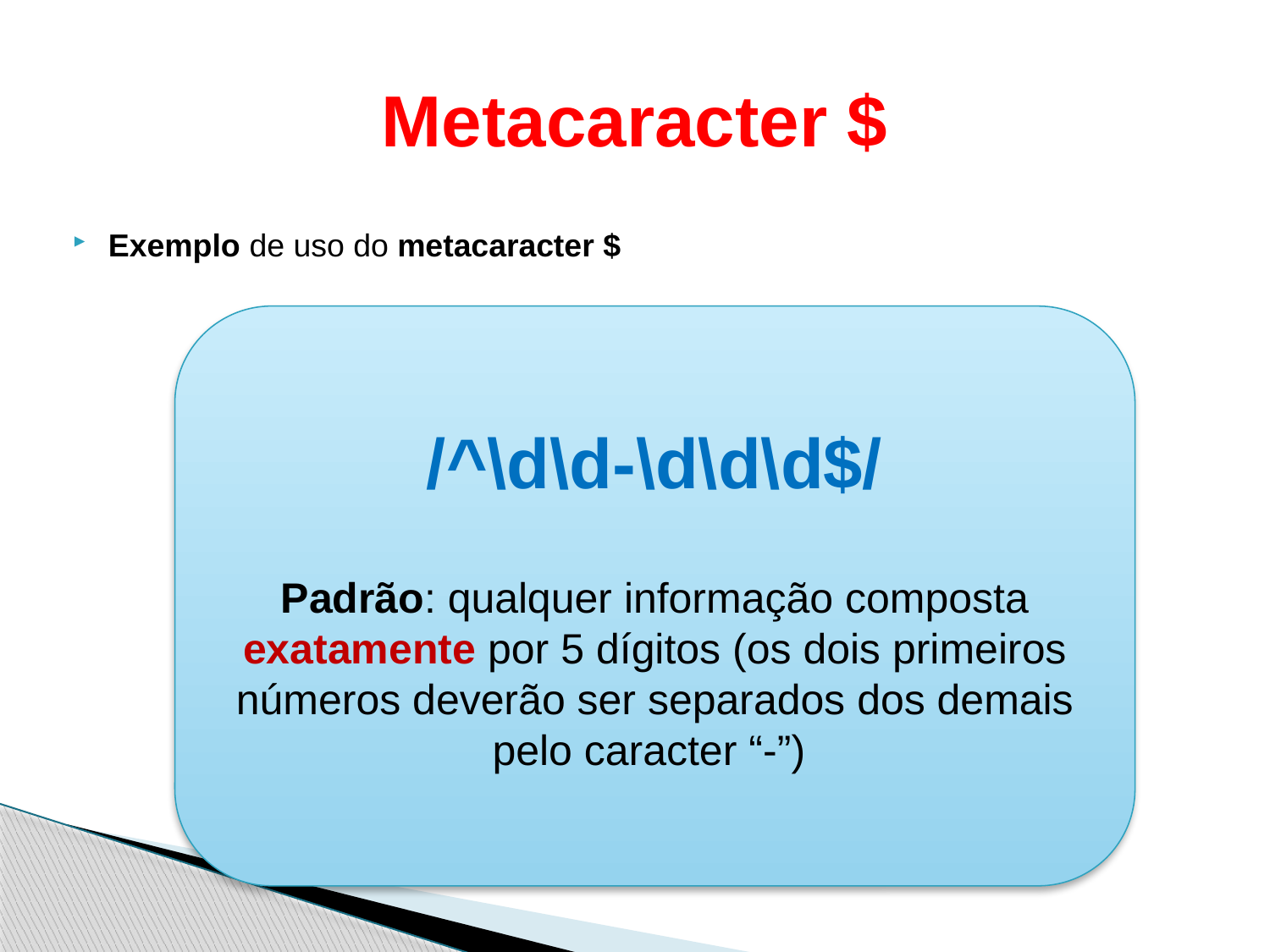

# Metacaracter $
Exemplo de uso do metacaracter $

/^\d\d-\d\d\d$/

Padrão: qualquer informação composta exatamente por 5 dígitos (os dois primeiros números deverão ser separados dos demais pelo caracter “-”)